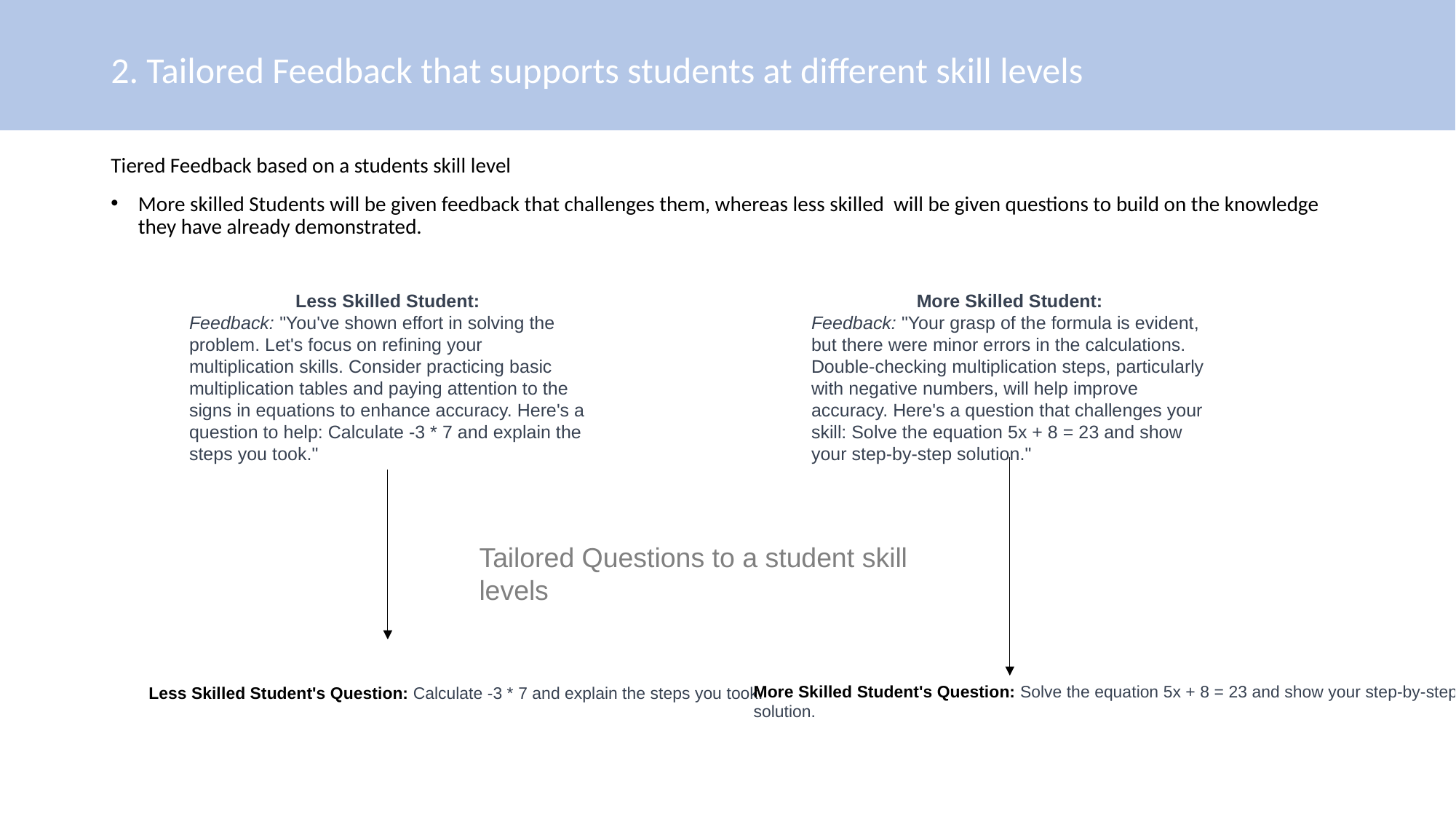

# 2. Tailored Feedback that supports students at different skill levels
Tiered Feedback based on a students skill level
More skilled Students will be given feedback that challenges them, whereas less skilled  will be given questions to build on the knowledge they have already demonstrated.

Less Skilled Student:
Feedback: "You've shown effort in solving the problem. Let's focus on refining your multiplication skills. Consider practicing basic multiplication tables and paying attention to the signs in equations to enhance accuracy. Here's a question to help: Calculate -3 * 7 and explain the steps you took."
More Skilled Student:
Feedback: "Your grasp of the formula is evident, but there were minor errors in the calculations. Double-checking multiplication steps, particularly with negative numbers, will help improve accuracy. Here's a question that challenges your skill: Solve the equation 5x + 8 = 23 and show your step-by-step solution."

Tailored Questions to a student skill levels
More Skilled Student's Question: Solve the equation 5x + 8 = 23 and show your step-by-step solution.
Less Skilled Student's Question: Calculate -3 * 7 and explain the steps you took.